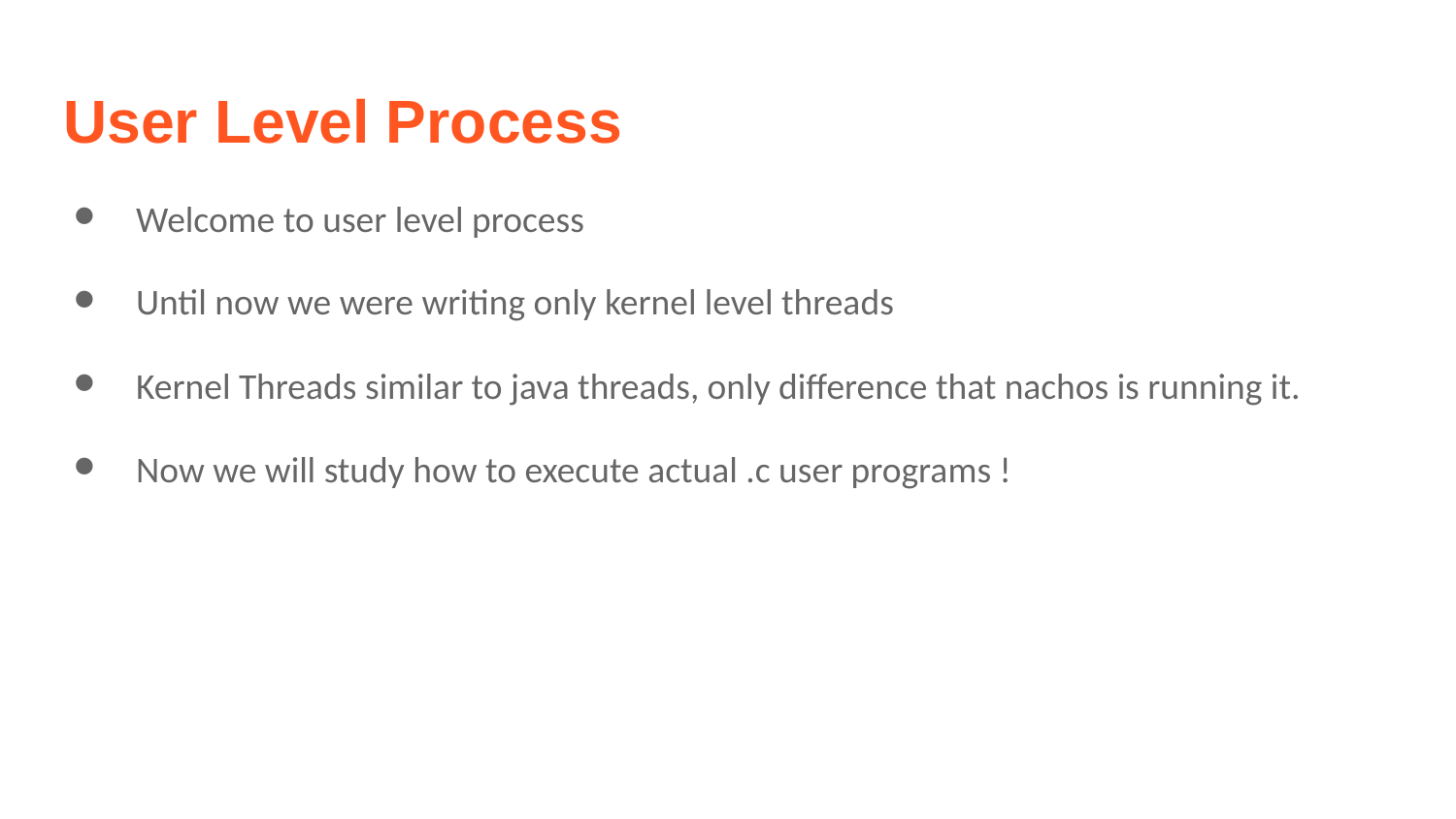

# User Level Process
Welcome to user level process

Until now we were writing only kernel level threads

Kernel Threads similar to java threads, only difference that nachos is running it.

Now we will study how to execute actual .c user programs !